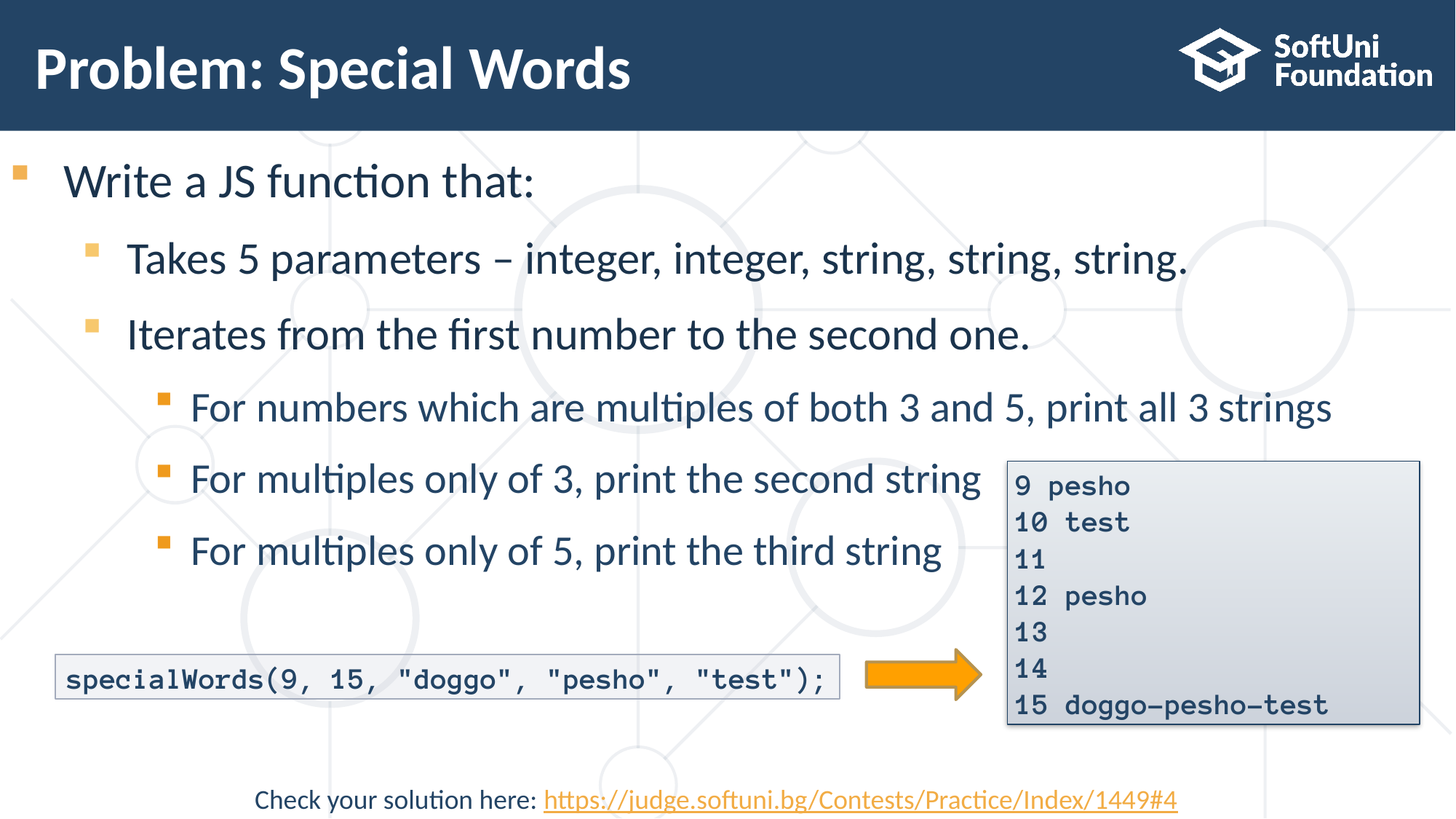

# Problem: Special Words
Write a JS function that:
Takes 5 parameters – integer, integer, string, string, string.
Iterates from the first number to the second one.
For numbers which are multiples of both 3 and 5, print all 3 strings
For multiples only of 3, print the second string
For multiples only of 5, print the third string
9 pesho
10 test
11
12 pesho
13
14
15 doggo-pesho-test

specialWords(9, 15, "doggo", "pesho", "test");
Check your solution here: https://judge.softuni.bg/Contests/Practice/Index/1449#4